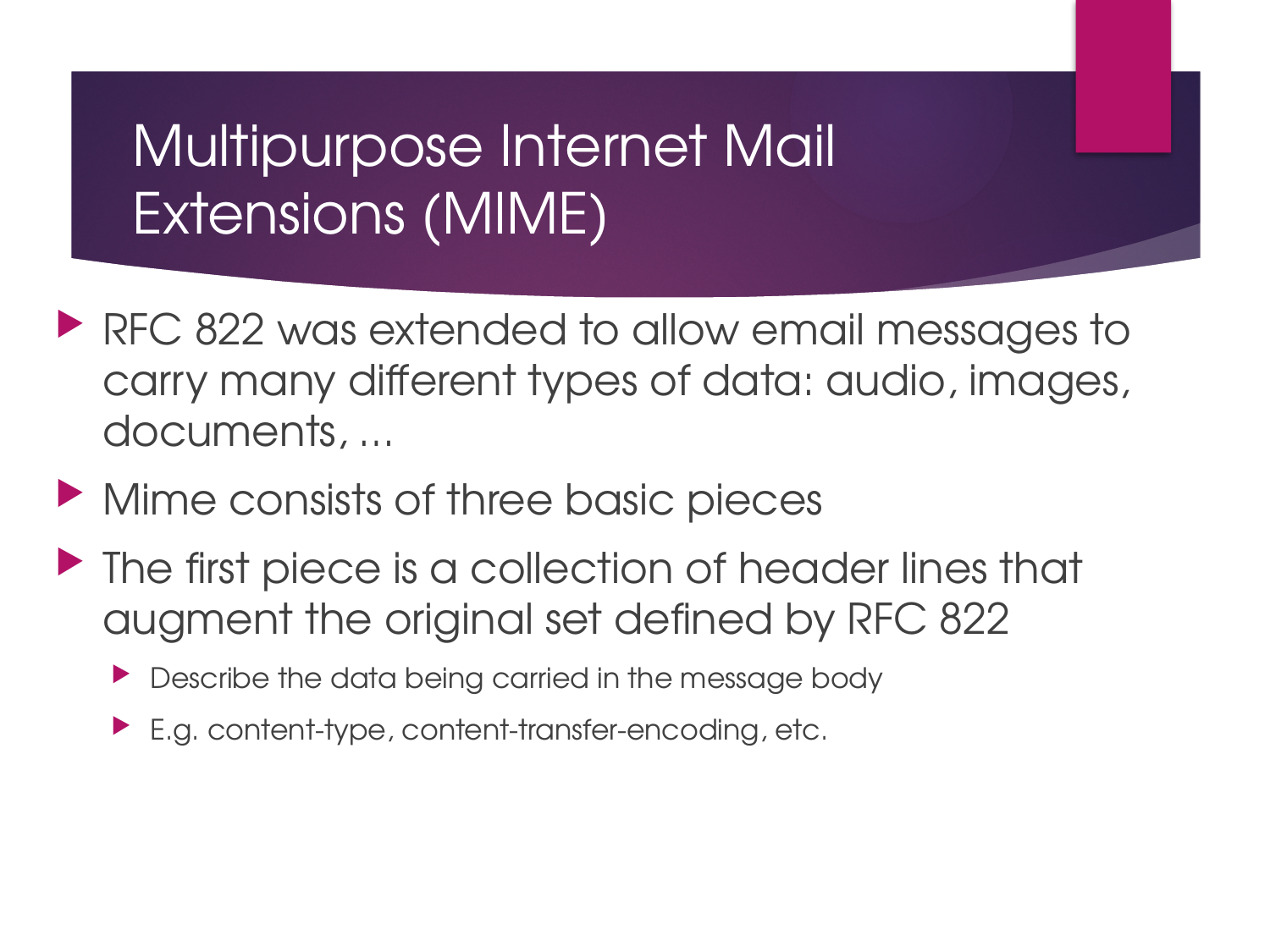

# Multipurpose Internet Mail Extensions (MIME)
RFC 822 was extended to allow email messages to carry many different types of data: audio, images, documents, …
Mime consists of three basic pieces
The first piece is a collection of header lines that augment the original set defined by RFC 822
Describe the data being carried in the message body
E.g. content-type, content-transfer-encoding, etc.